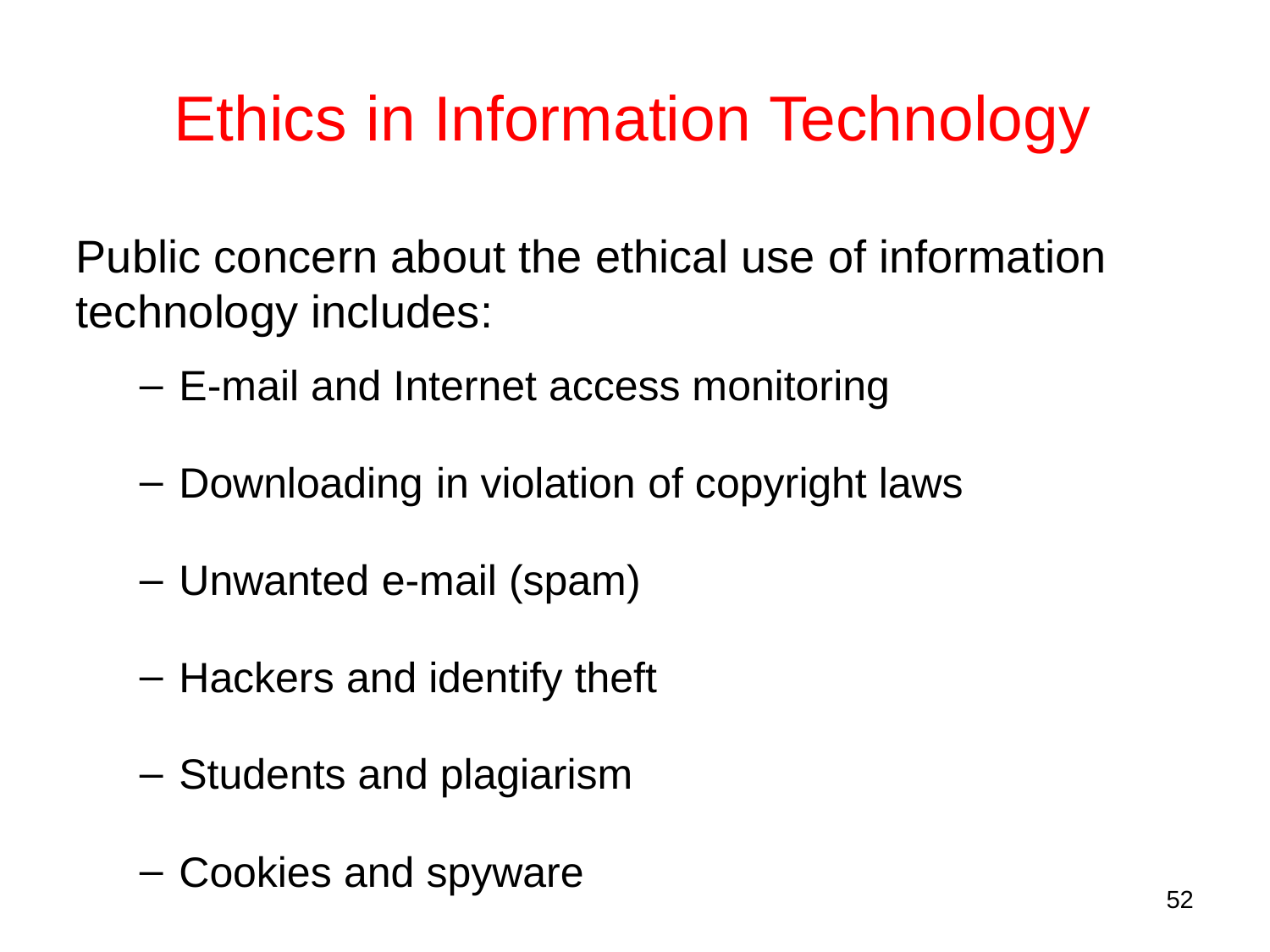

Ethics	in	Information Technology
Public concern about the ethical use of information technology includes:

E-mail and Internet access monitoring

Downloading in violation of copyright laws

Unwanted e-mail (spam)

Hackers and identify theft

Students and plagiarism

Cookies and spyware
52